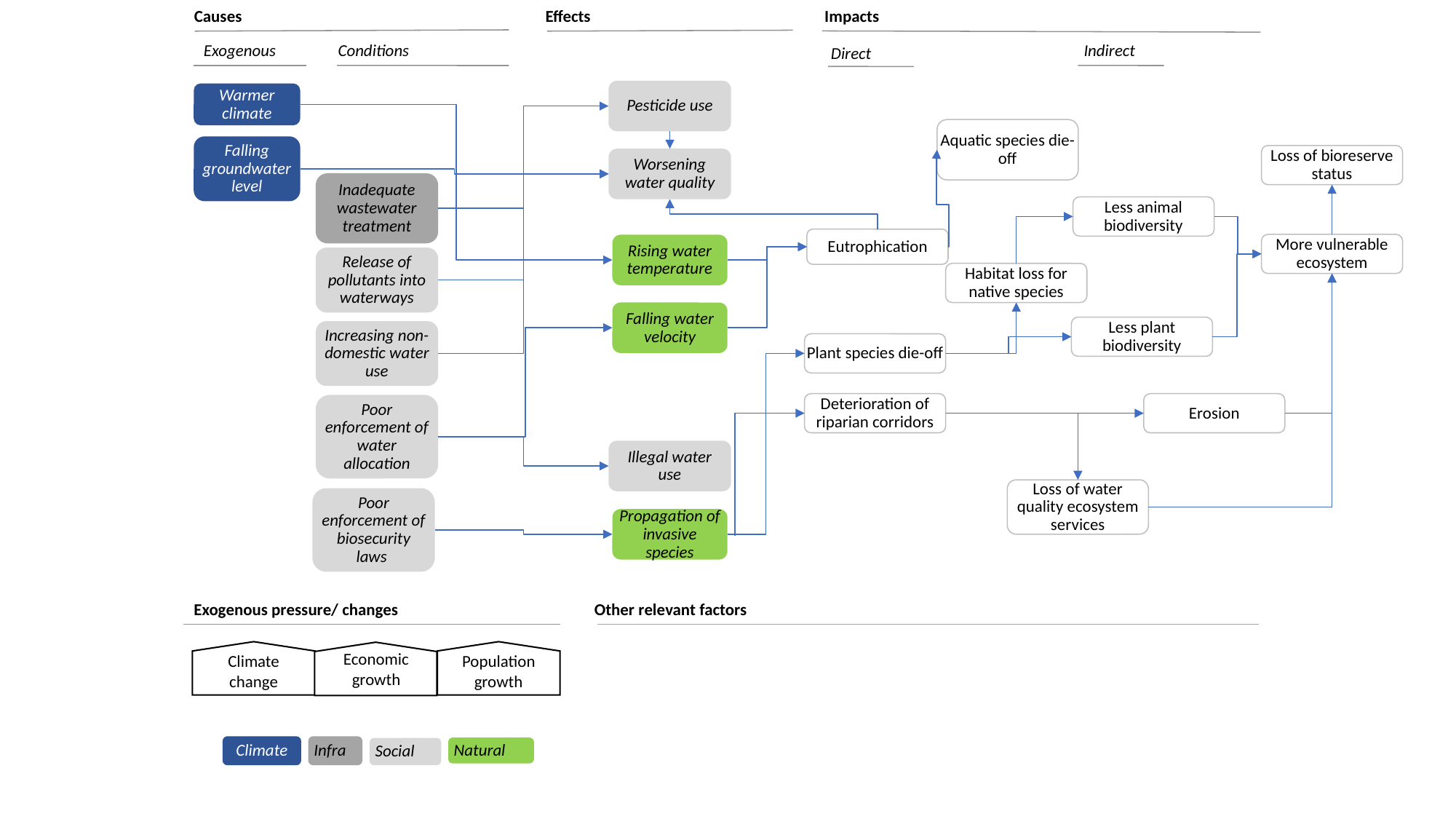

Effects
Impacts
Causes
Indirect
Exogenous
Conditions
Direct
Pesticide use
Warmer climate
Aquatic species die-off
Falling groundwater level
Loss of bioreserve status
Worsening water quality
Inadequate wastewater treatment
Less animal biodiversity
Eutrophication
More vulnerable ecosystem
Rising water temperature
Release of pollutants into waterways
Habitat loss for native species
Falling water velocity
Less plant biodiversity
Increasing non-domestic water use
Plant species die-off
Deterioration of riparian corridors
Erosion
Poor enforcement of water allocation
Illegal water use
Loss of water quality ecosystem services
Poor enforcement of biosecurity laws
Propagation of invasive species
Exogenous pressure/ changes
Other relevant factors

Economic growth
Climate change
Population growth
Climate
Infra
Natural
Social